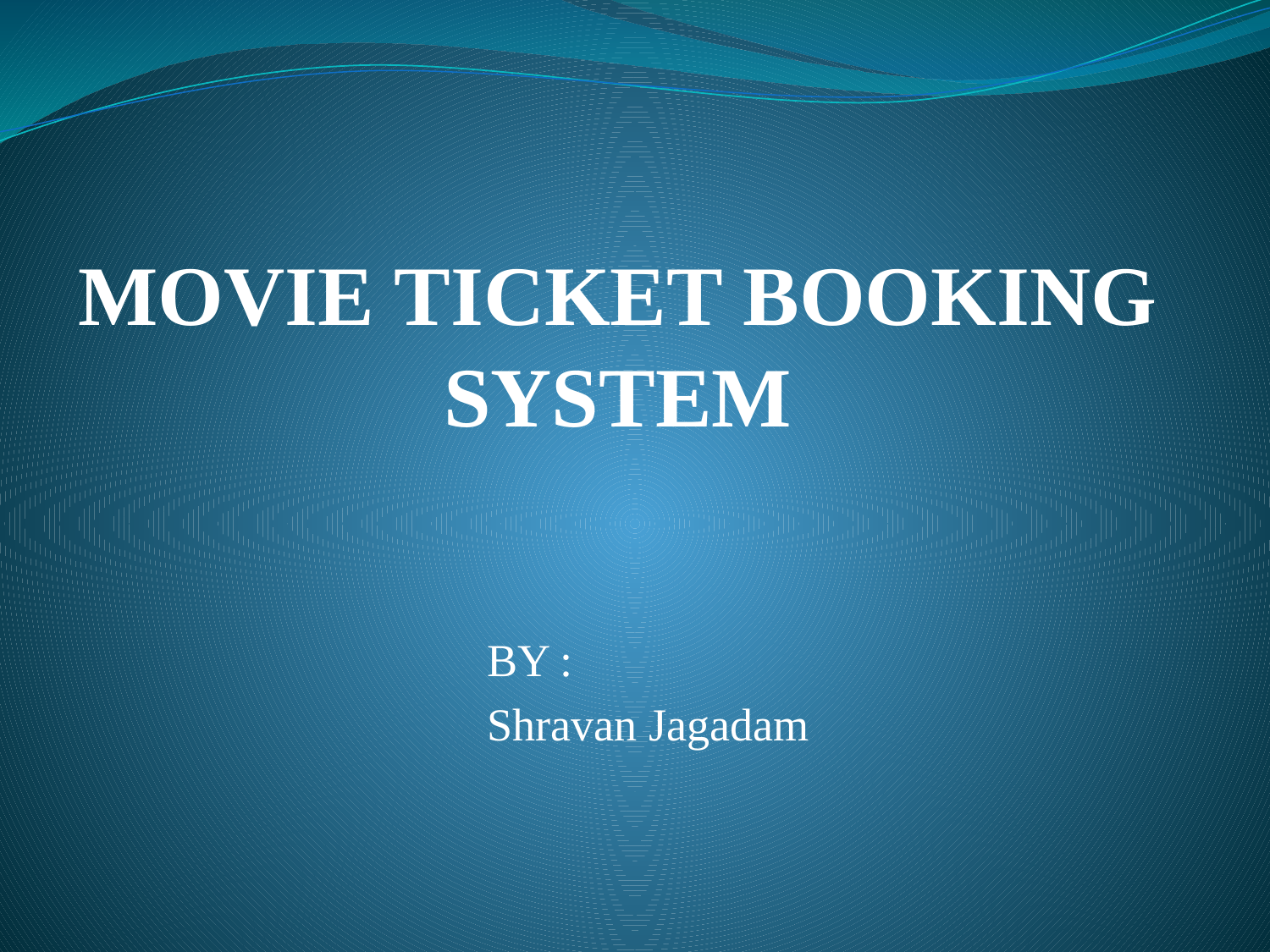

# MOVIE TICKET BOOKING SYSTEM
BY :
Shravan Jagadam